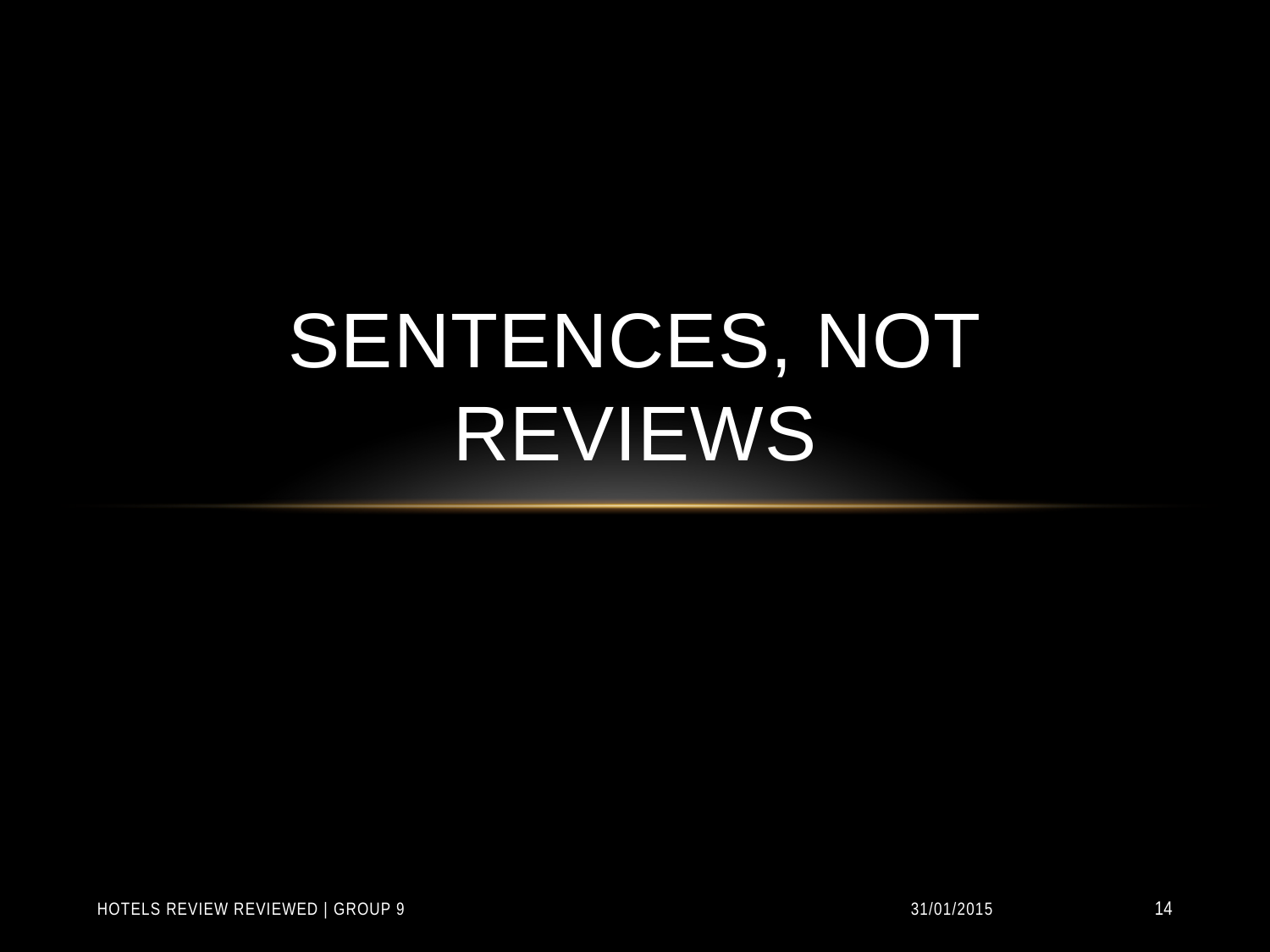

# Sentences, not Reviews

Hotels Review Reviewed | Group 9
31/01/2015
14